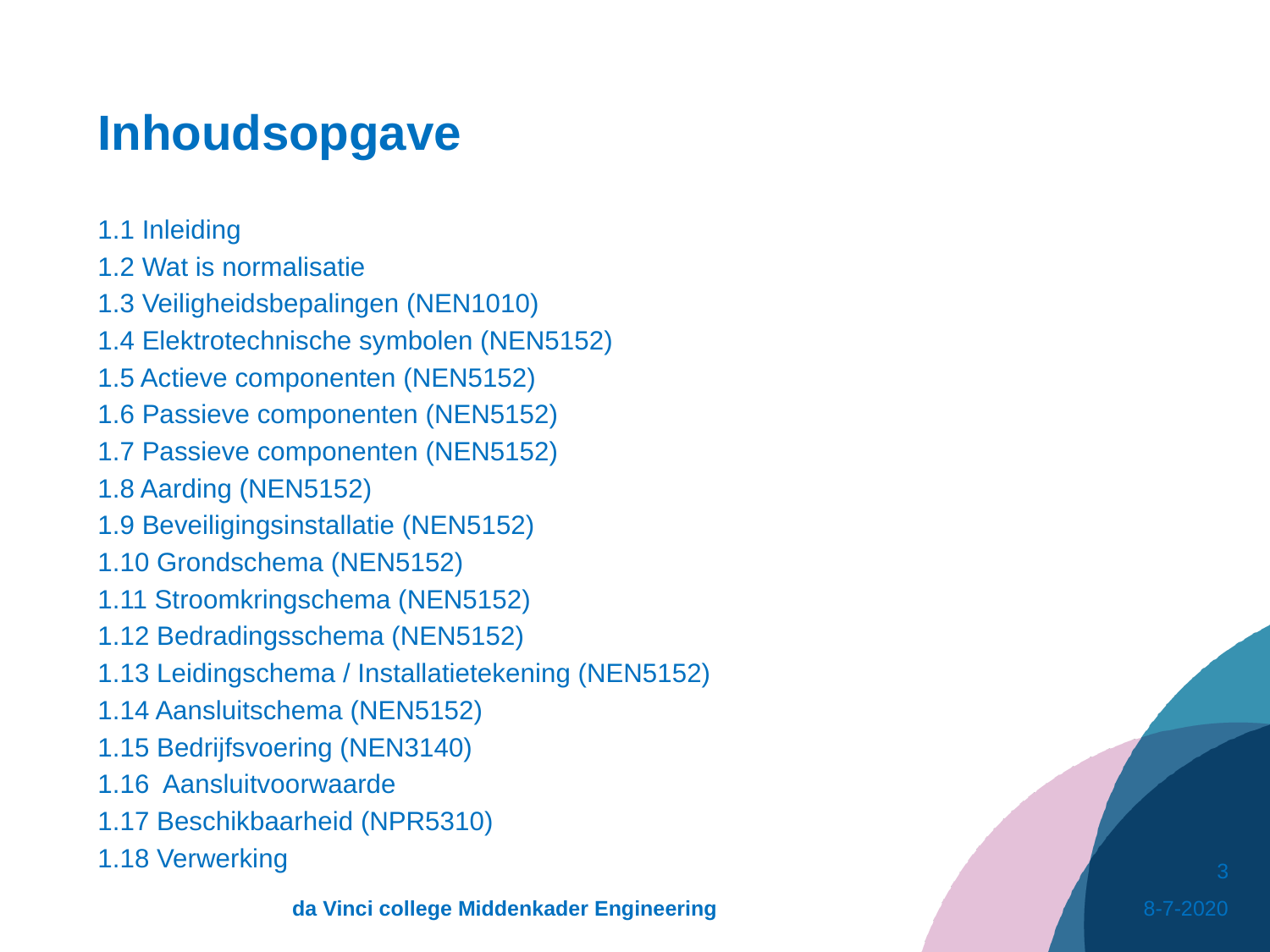

# Inhoudsopgave
1.1 Inleiding
1.2 Wat is normalisatie
1.3 Veiligheidsbepalingen (NEN1010)
1.4 Elektrotechnische symbolen (NEN5152)
1.5 Actieve componenten (NEN5152)
1.6 Passieve componenten (NEN5152)
1.7 Passieve componenten (NEN5152)
1.8 Aarding (NEN5152)
1.9 Beveiligingsinstallatie (NEN5152)
1.10 Grondschema (NEN5152)
1.11 Stroomkringschema (NEN5152)
1.12 Bedradingsschema (NEN5152)
1.13 Leidingschema / Installatietekening (NEN5152)
1.14 Aansluitschema (NEN5152)
1.15 Bedrijfsvoering (NEN3140)
1.16  Aansluitvoorwaarde
1.17 Beschikbaarheid (NPR5310)
1.18 Verwerking
3
da Vinci college Middenkader Engineering
8-7-2020